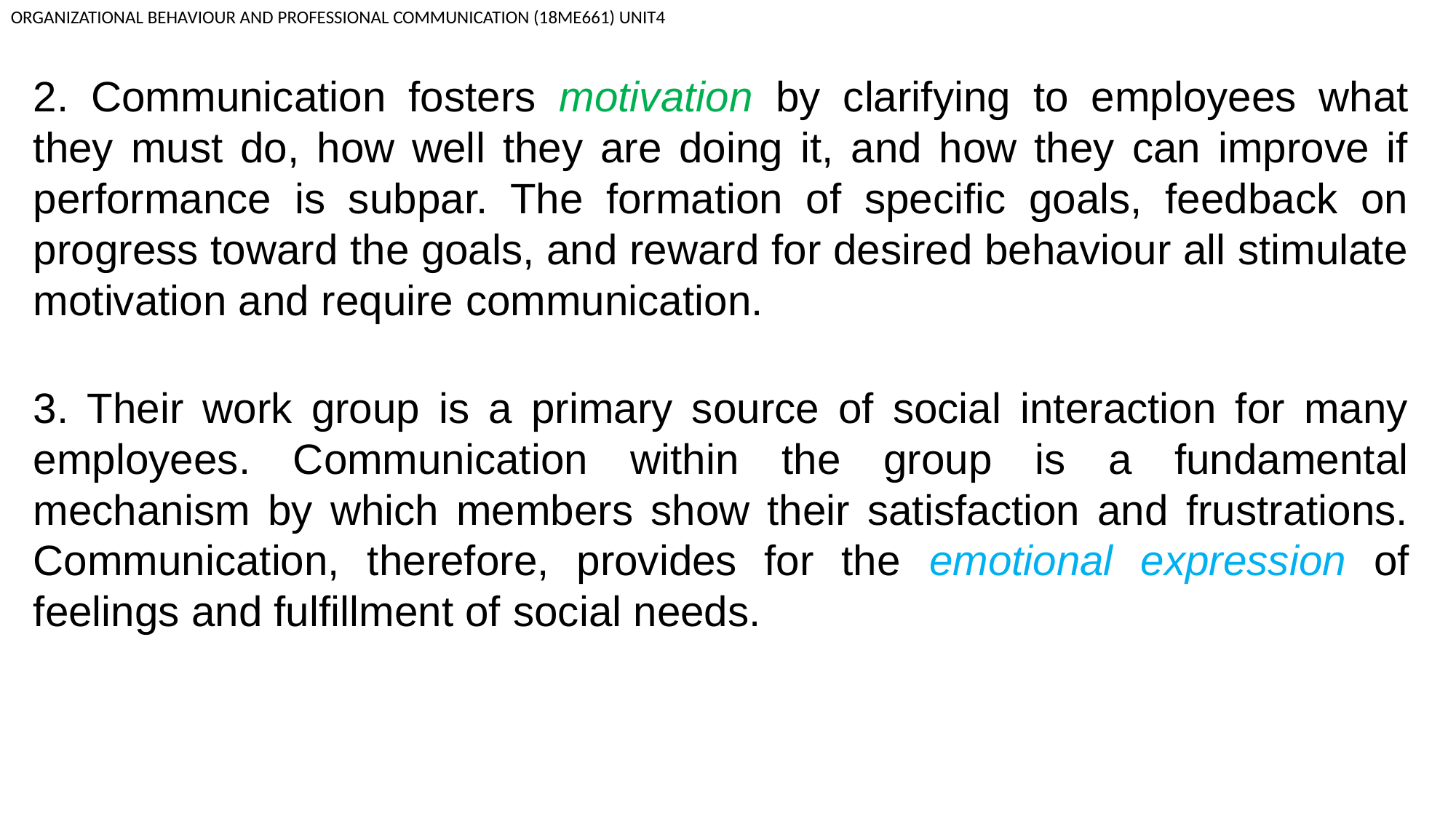

ORGANIZATIONAL BEHAVIOUR AND PROFESSIONAL COMMUNICATION (18ME661) UNIT4
2. Communication fosters motivation by clarifying to employees what they must do, how well they are doing it, and how they can improve if performance is subpar. The formation of specific goals, feedback on progress toward the goals, and reward for desired behaviour all stimulate motivation and require communication.
3. Their work group is a primary source of social interaction for many employees. Communication within the group is a fundamental mechanism by which members show their satisfaction and frustrations. Communication, therefore, provides for the emotional expression of feelings and fulfillment of social needs.